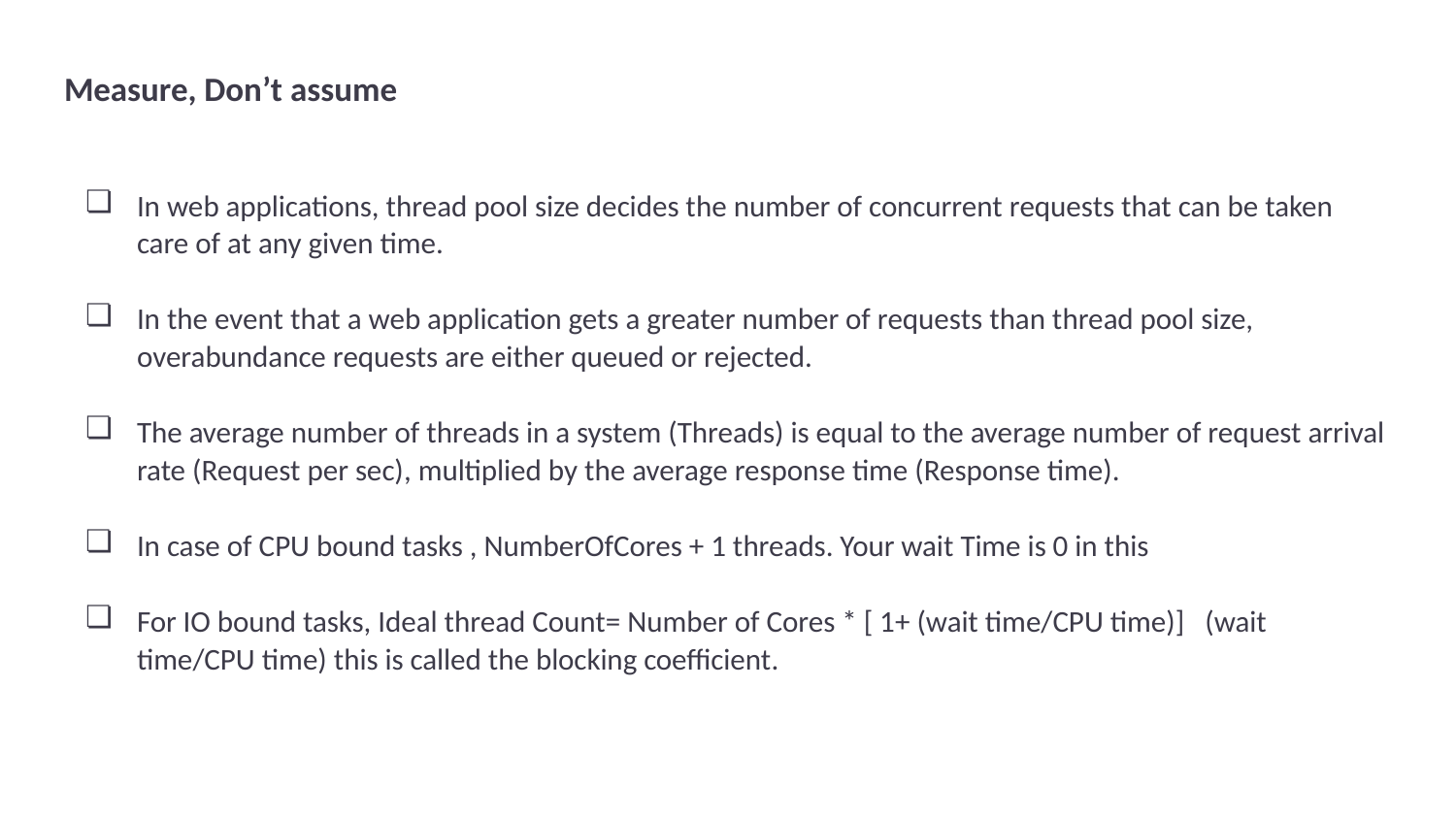

# Measure, Don’t assume

In web applications, thread pool size decides the number of concurrent requests that can be taken care of at any given time.

In the event that a web application gets a greater number of requests than thread pool size, overabundance requests are either queued or rejected.

The average number of threads in a system (Threads) is equal to the average number of request arrival rate (Request per sec), multiplied by the average response time (Response time).

In case of CPU bound tasks , NumberOfCores + 1 threads. Your wait Time is 0 in this

For IO bound tasks, Ideal thread Count= Number of Cores * [ 1+ (wait time/CPU time)]   (wait time/CPU time) this is called the blocking coefficient.